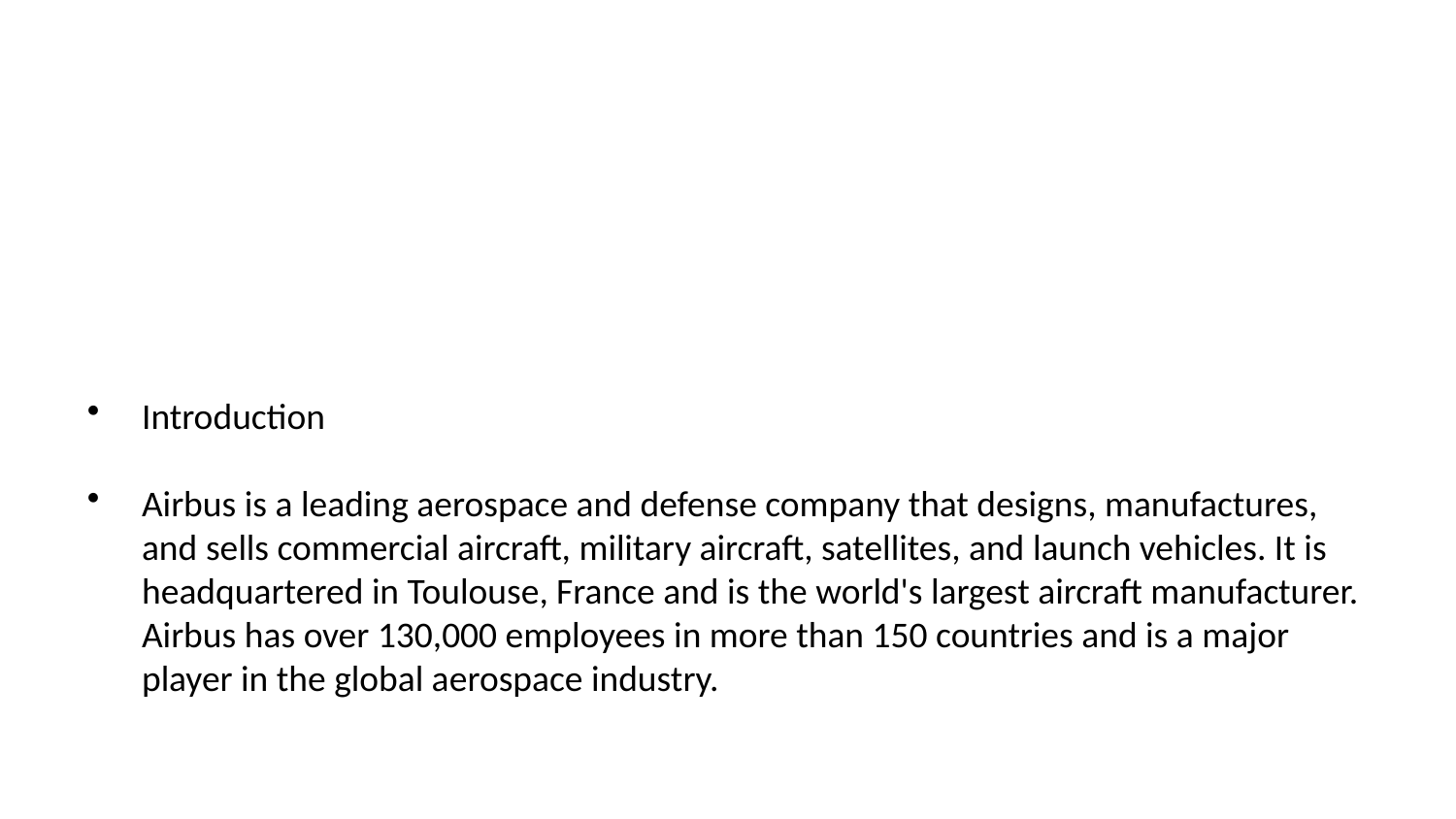

Introduction

Airbus is a leading aerospace and defense company that designs, manufactures, and sells commercial aircraft, military aircraft, satellites, and launch vehicles. It is headquartered in Toulouse, France and is the world's largest aircraft manufacturer. Airbus has over 130,000 employees in more than 150 countries and is a major player in the global aerospace industry.